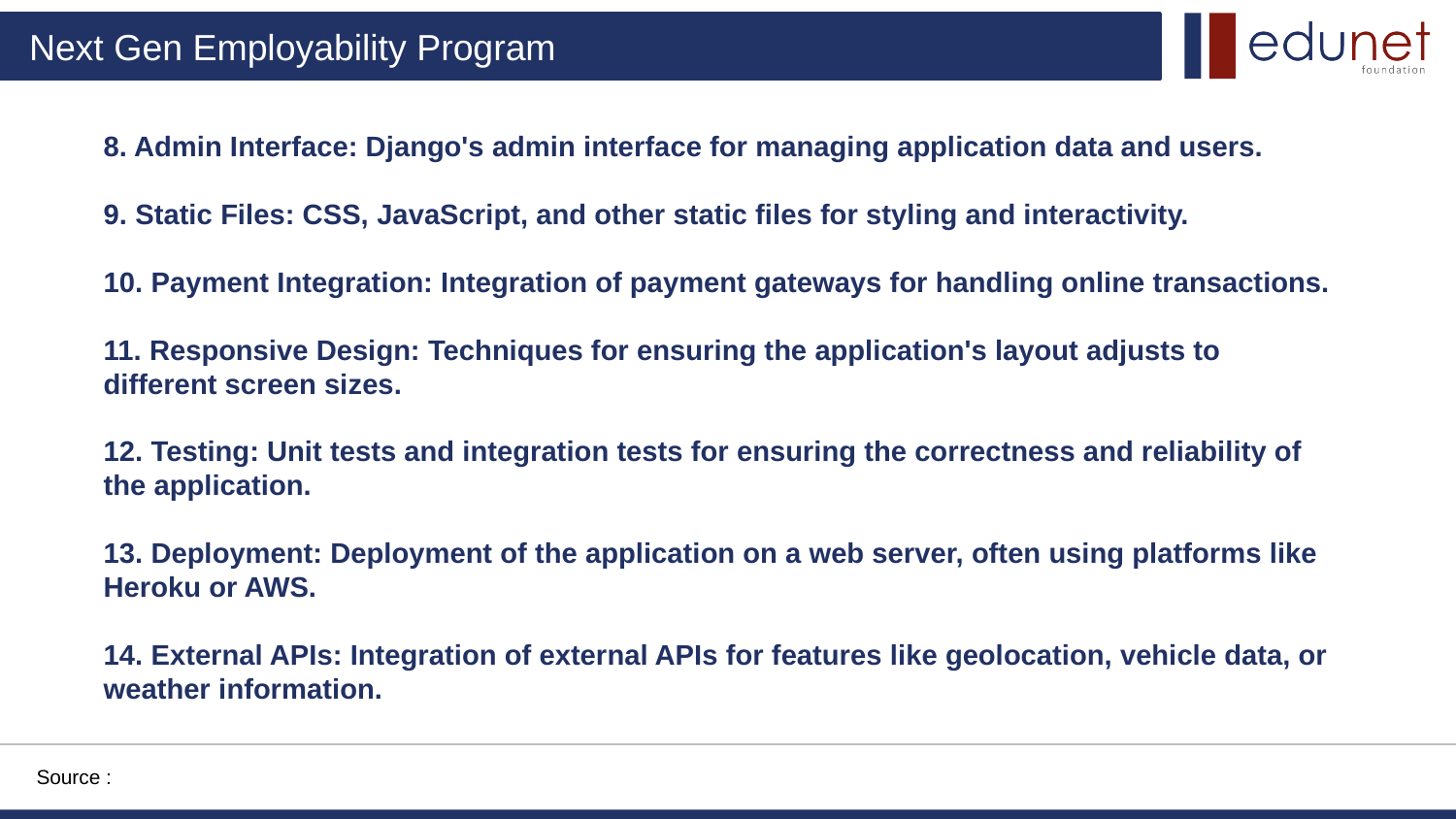

8. Admin Interface: Django's admin interface for managing application data and users.

9. Static Files: CSS, JavaScript, and other static files for styling and interactivity.

10. Payment Integration: Integration of payment gateways for handling online transactions.

11. Responsive Design: Techniques for ensuring the application's layout adjusts to different screen sizes.

12. Testing: Unit tests and integration tests for ensuring the correctness and reliability of the application.

13. Deployment: Deployment of the application on a web server, often using platforms like Heroku or AWS.

14. External APIs: Integration of external APIs for features like geolocation, vehicle data, or weather information.
Source :